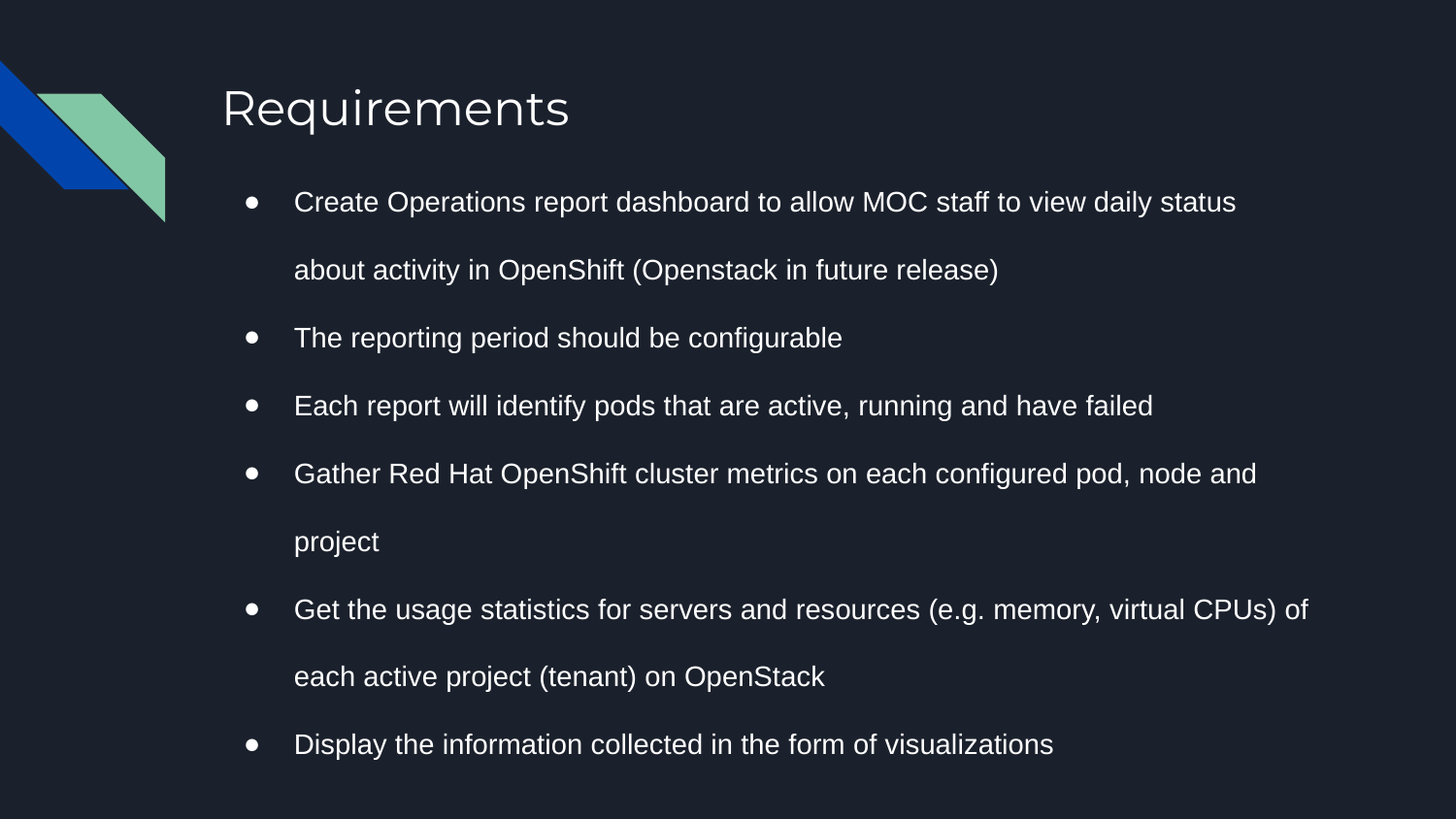

# Requirements
Create Operations report dashboard to allow MOC staff to view daily status about activity in OpenShift (Openstack in future release)
The reporting period should be configurable
Each report will identify pods that are active, running and have failed
Gather Red Hat OpenShift cluster metrics on each configured pod, node and project
Get the usage statistics for servers and resources (e.g. memory, virtual CPUs) of each active project (tenant) on OpenStack
Display the information collected in the form of visualizations